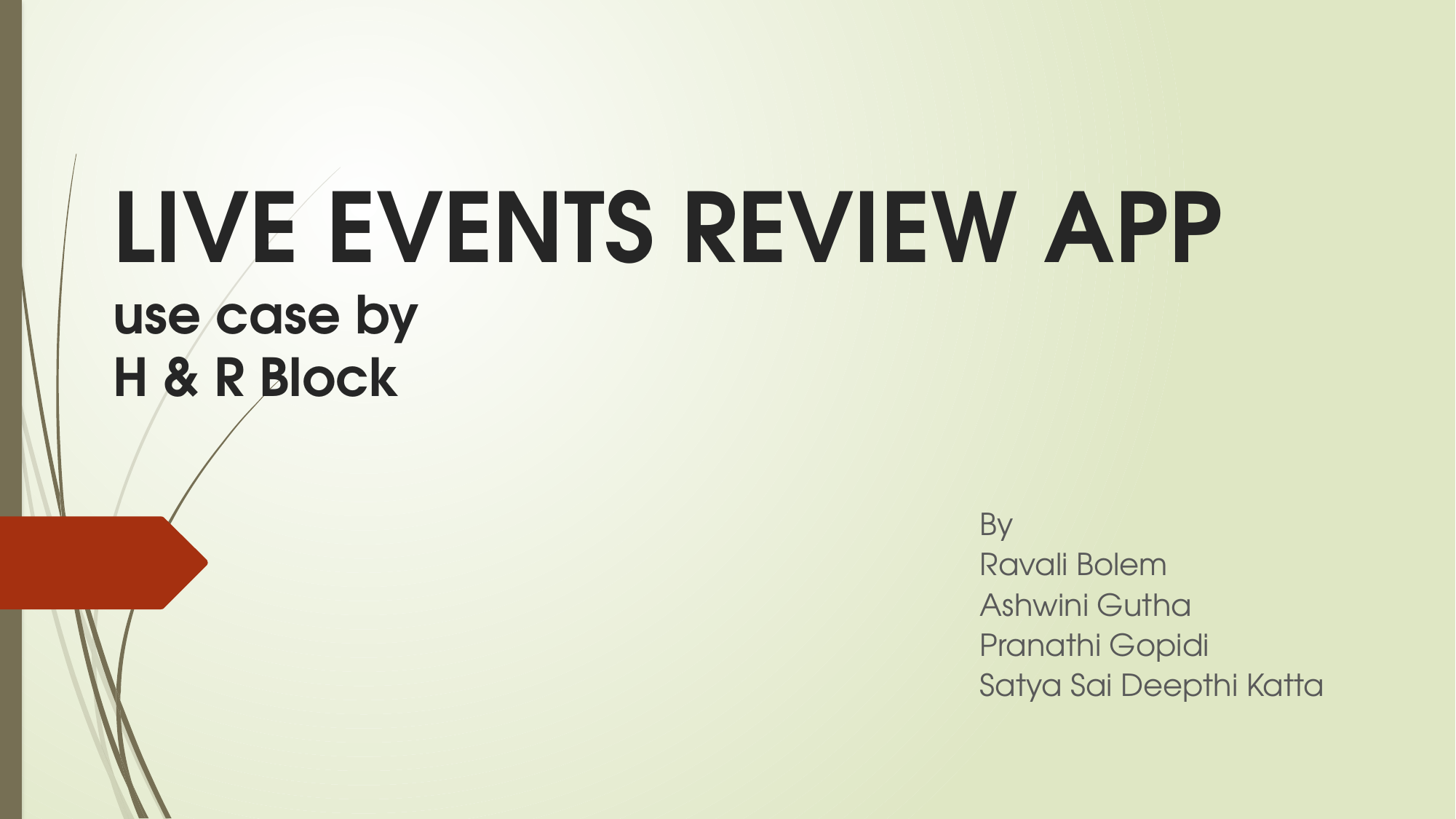

# LIVE EVENTS REVIEW APP use case by H & R Block
By
Ravali Bolem
Ashwini Gutha
Pranathi Gopidi
Satya Sai Deepthi Katta